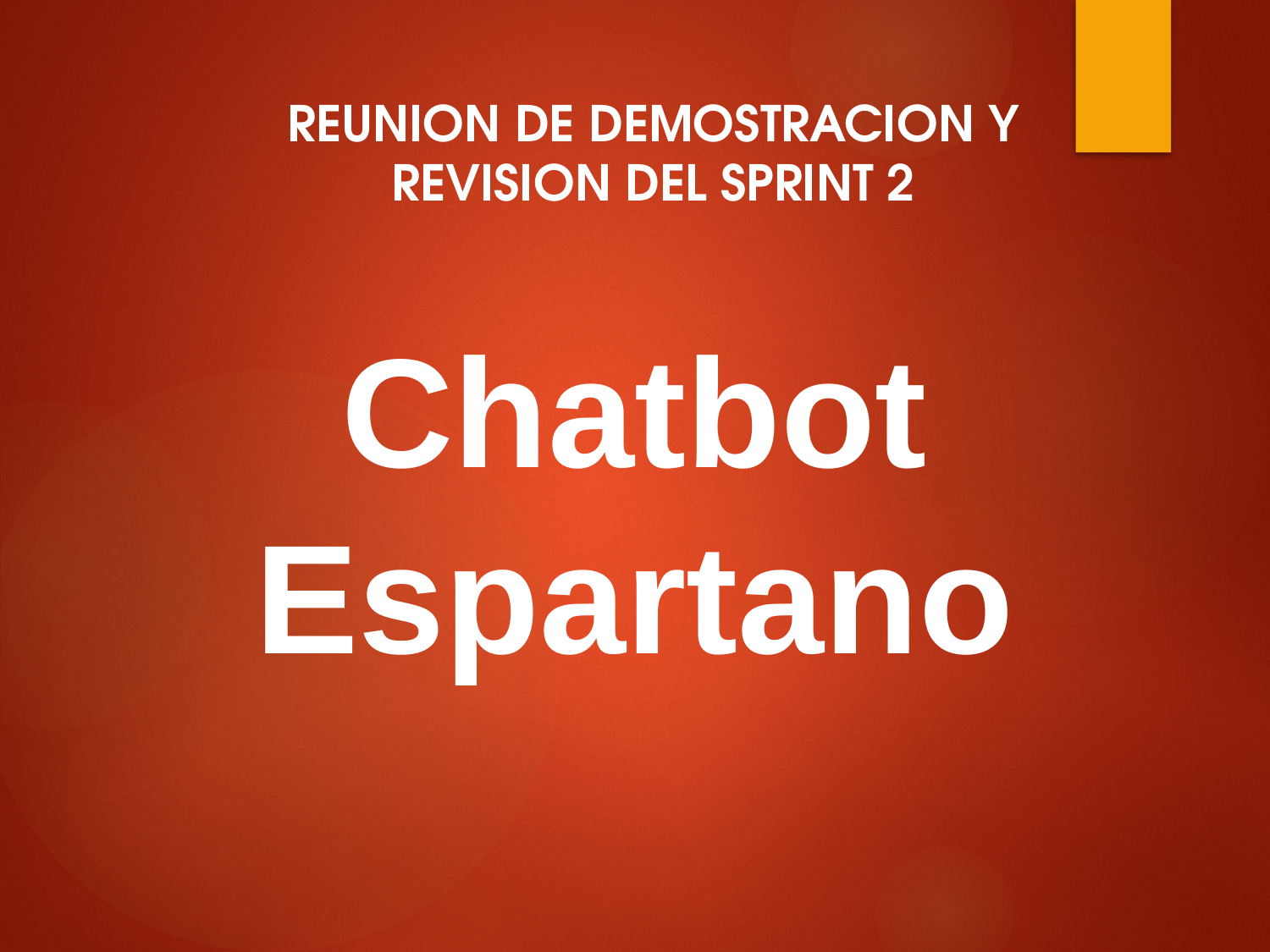

REUNION DE DEMOSTRACION Y
REVISION DEL SPRINT 2
Chatbot Espartano